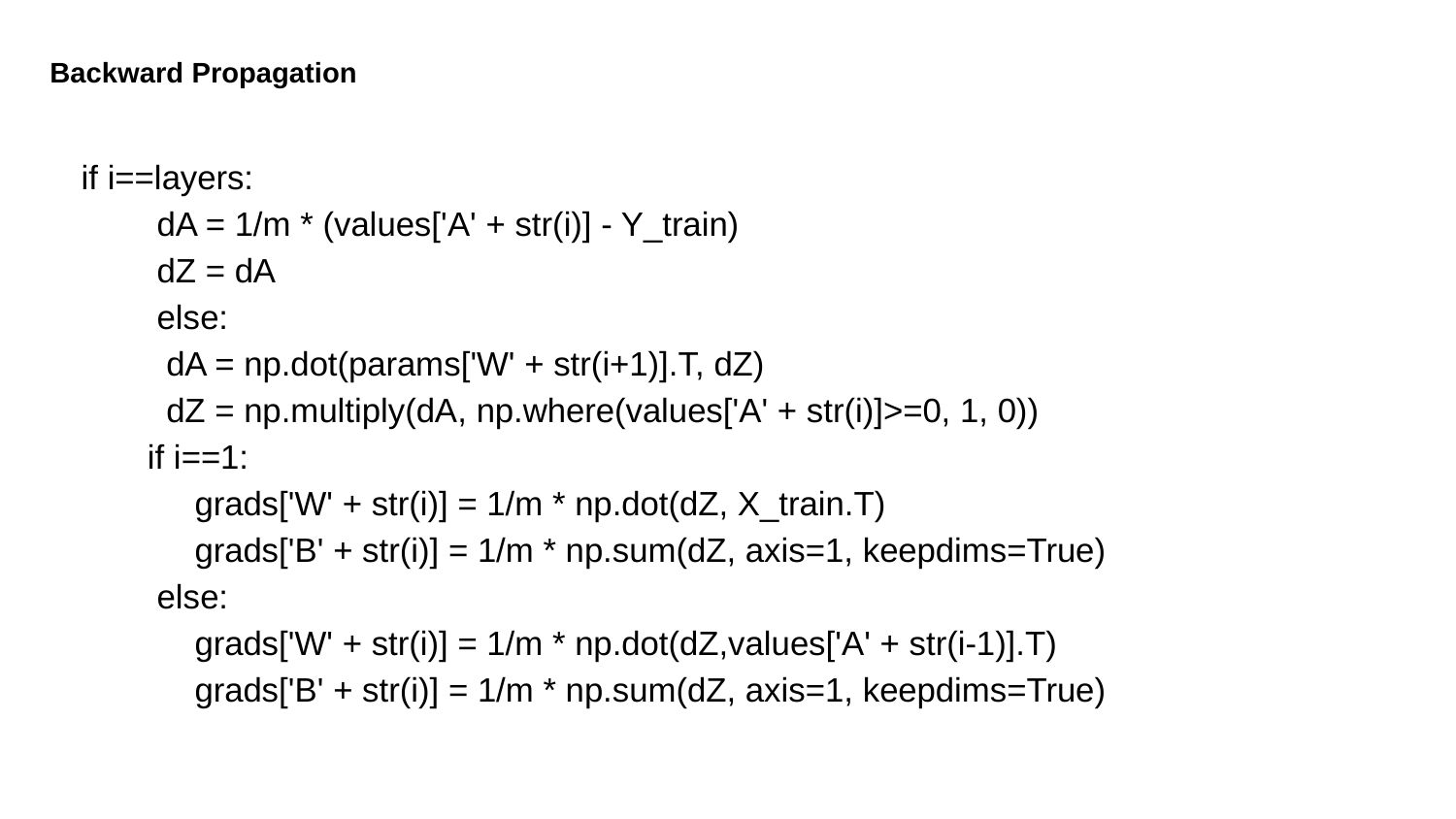

Backward Propagation
if i==layers:
        dA = 1/m * (values['A' + str(i)] - Y_train)
        dZ = dA
        else:
         dA = np.dot(params['W' + str(i+1)].T, dZ)
         dZ = np.multiply(dA, np.where(values['A' + str(i)]>=0, 1, 0))
       if i==1:
            grads['W' + str(i)] = 1/m * np.dot(dZ, X_train.T)
            grads['B' + str(i)] = 1/m * np.sum(dZ, axis=1, keepdims=True)
        else:
            grads['W' + str(i)] = 1/m * np.dot(dZ,values['A' + str(i-1)].T)
            grads['B' + str(i)] = 1/m * np.sum(dZ, axis=1, keepdims=True)